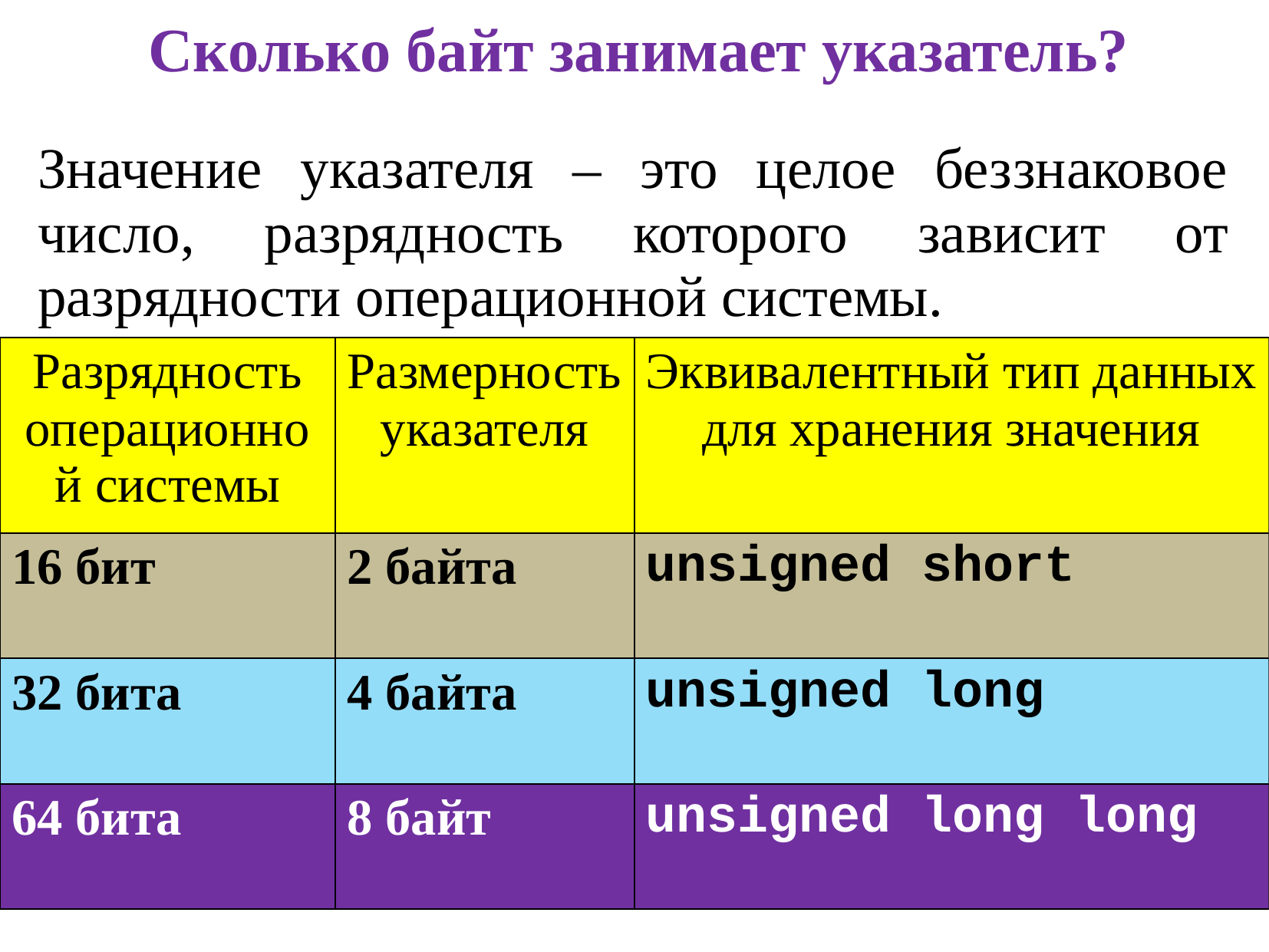

# Сколько байт занимает указатель?
Значение указателя – это целое беззнаковое число, разрядность которого зависит от разрядности операционной системы.
| Разрядность операционной системы | Размерность указателя | Эквивалентный тип данных для хранения значения |
| --- | --- | --- |
| 16 бит | 2 байта | unsigned short |
| 32 бита | 4 байта | unsigned long |
| 64 бита | 8 байт | unsigned long long |